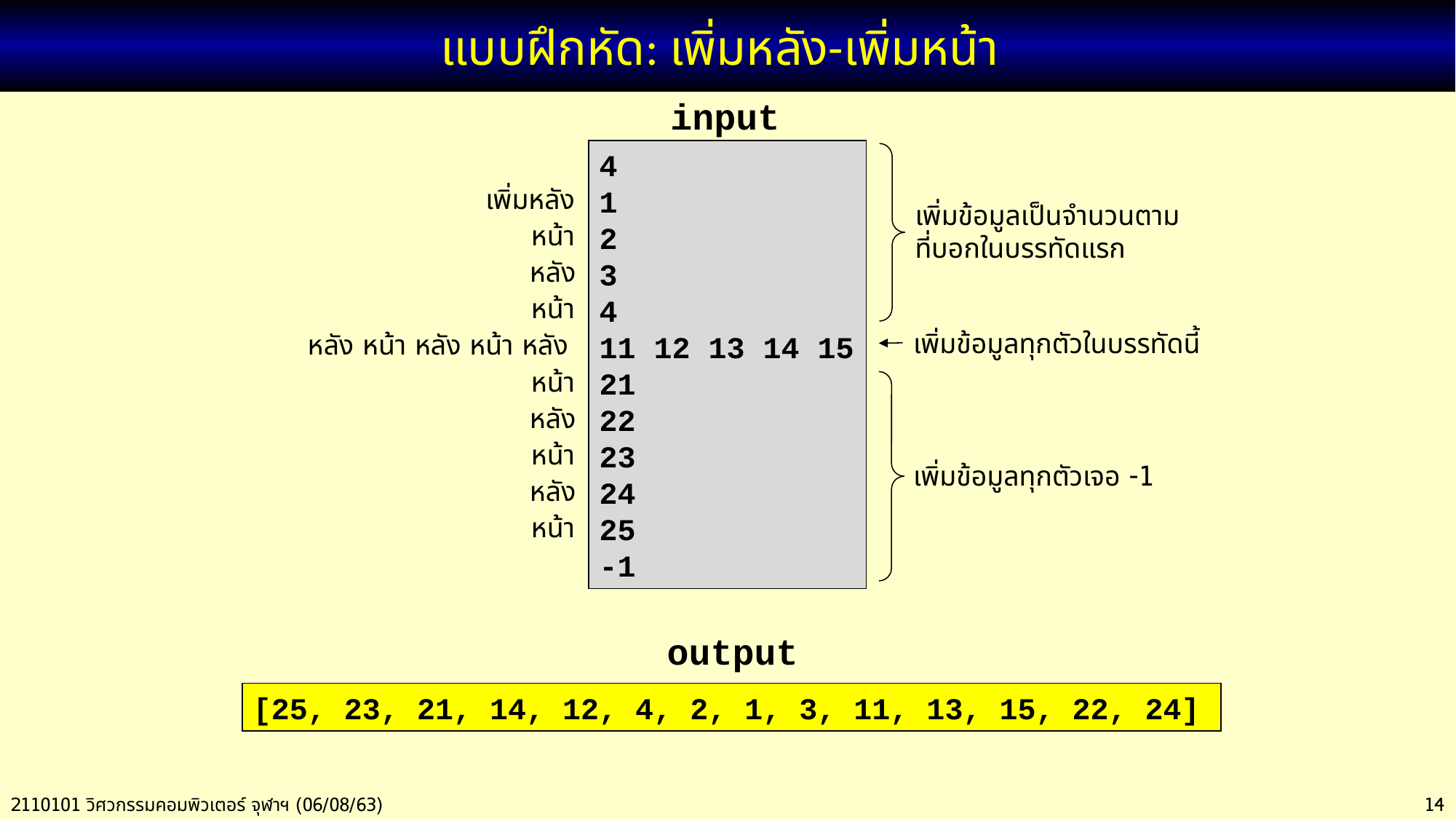

# แบบฝึกหัด: เพิ่มหลัง-เพิ่มหน้า
input
4
1
2
3
4
11 12 13 14 15
21
22
23
24
25
-1

เพิ่มหลัง
เพิ่มข้อมูลเป็นจำนวนตามที่บอกในบรรทัดแรก
หน้า
หลัง
หน้า
เพิ่มข้อมูลทุกตัวในบรรทัดนี้
หลัง หน้า หลัง หน้า หลัง
หน้า

หลัง
หน้า
เพิ่มข้อมูลทุกตัวเจอ -1
หลัง
หน้า
output
[25, 23, 21, 14, 12, 4, 2, 1, 3, 11, 13, 15, 22, 24]